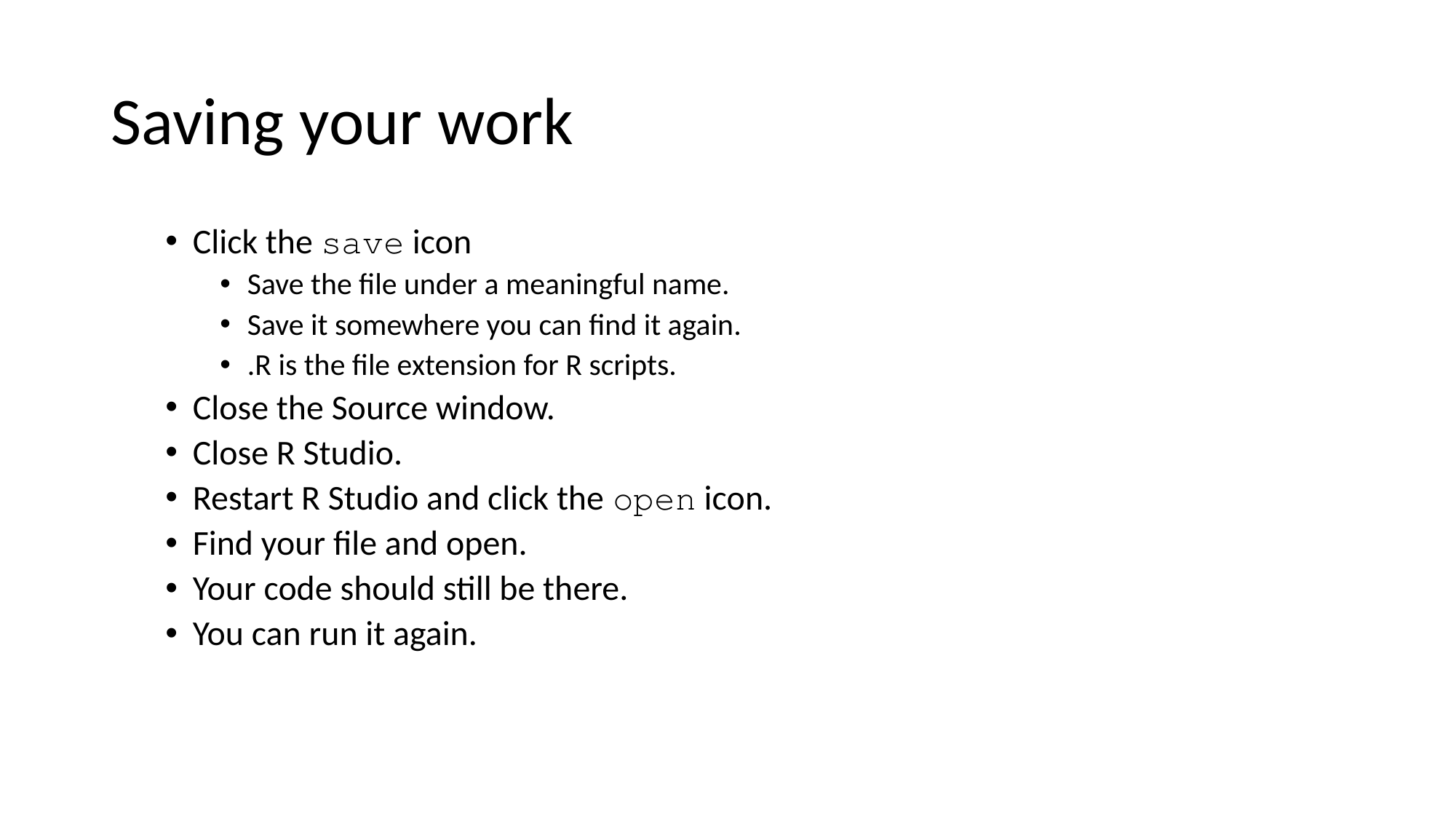

# Saving your work
Click the save icon
Save the file under a meaningful name.
Save it somewhere you can find it again.
.R is the file extension for R scripts.
Close the Source window.
Close R Studio.
Restart R Studio and click the open icon.
Find your file and open.
Your code should still be there.
You can run it again.